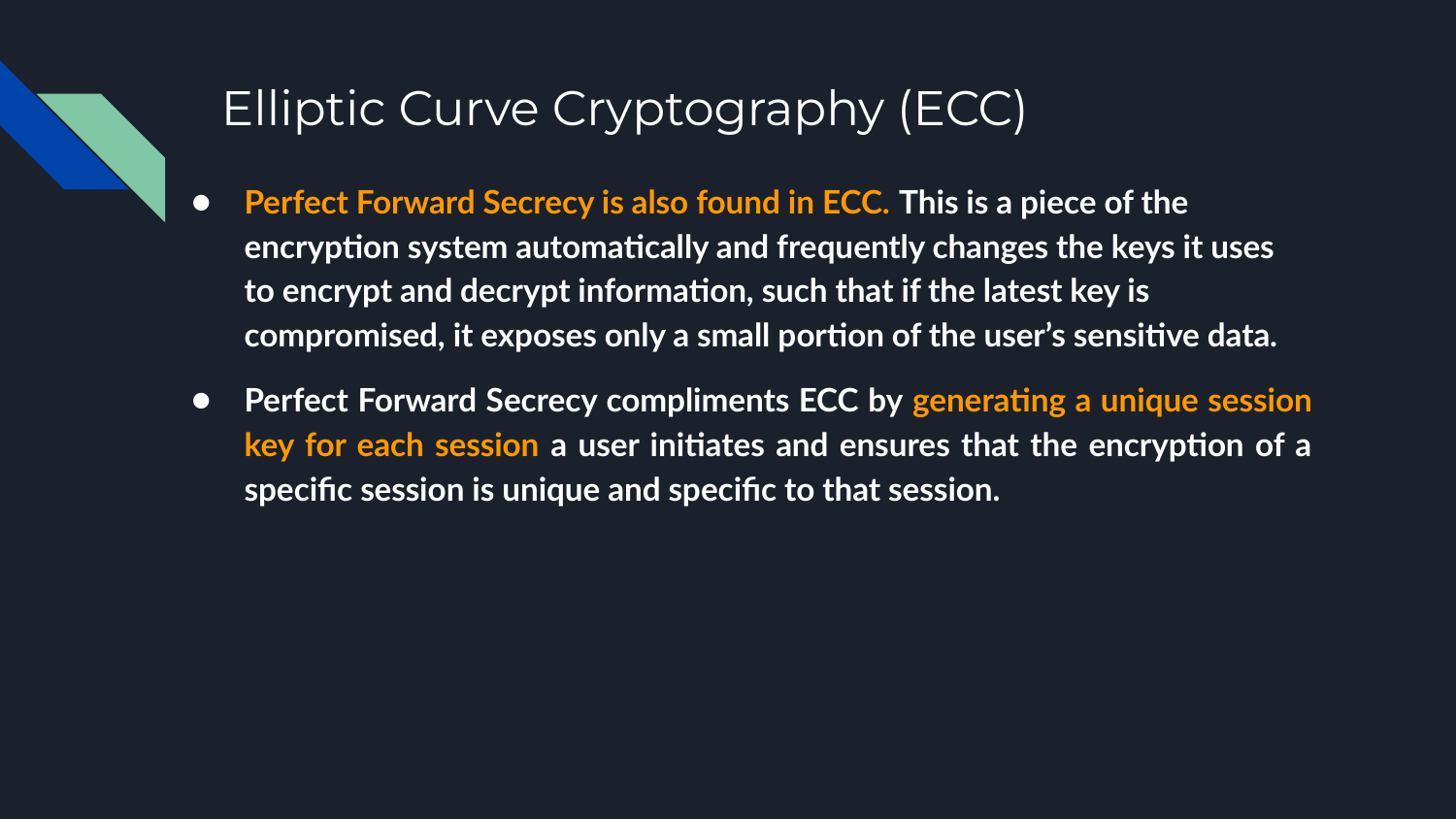

# Elliptic Curve Cryptography (ECC)
Perfect Forward Secrecy is also found in ECC. This is a piece of the  encryption system automatically and frequently changes the keys it uses to encrypt and decrypt information, such that if the latest key is compromised, it exposes only a small portion of the user’s sensitive data.
Perfect Forward Secrecy compliments ECC by generating a unique session key for each session a user initiates and ensures that the encryption of a specific session is unique and specific to that session.